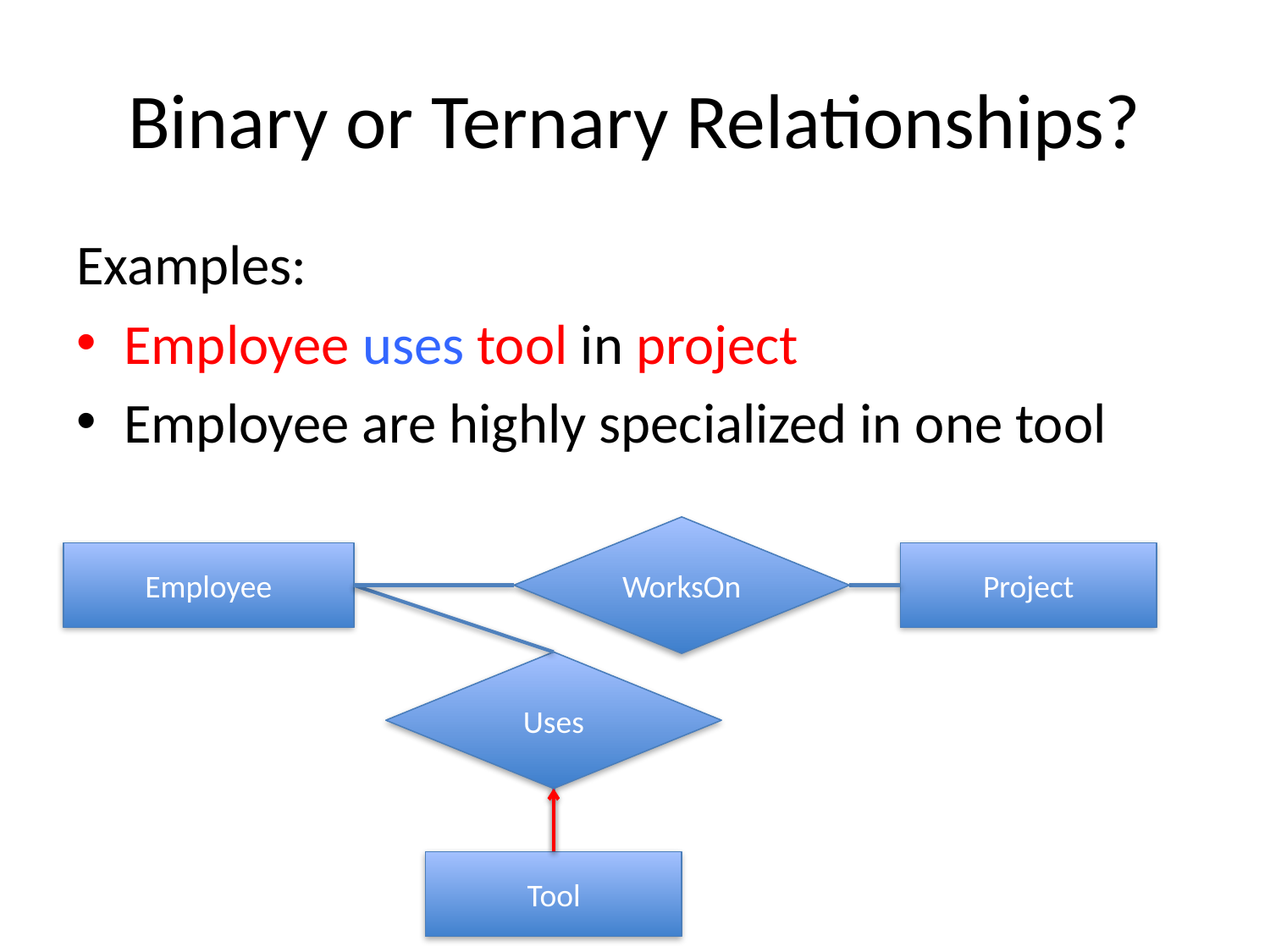

# Binary or Ternary Relationships?
Examples:
Employee uses tool in project
Employee are highly specialized in one tool

WorksOn
Employee
Project
Uses
Tool